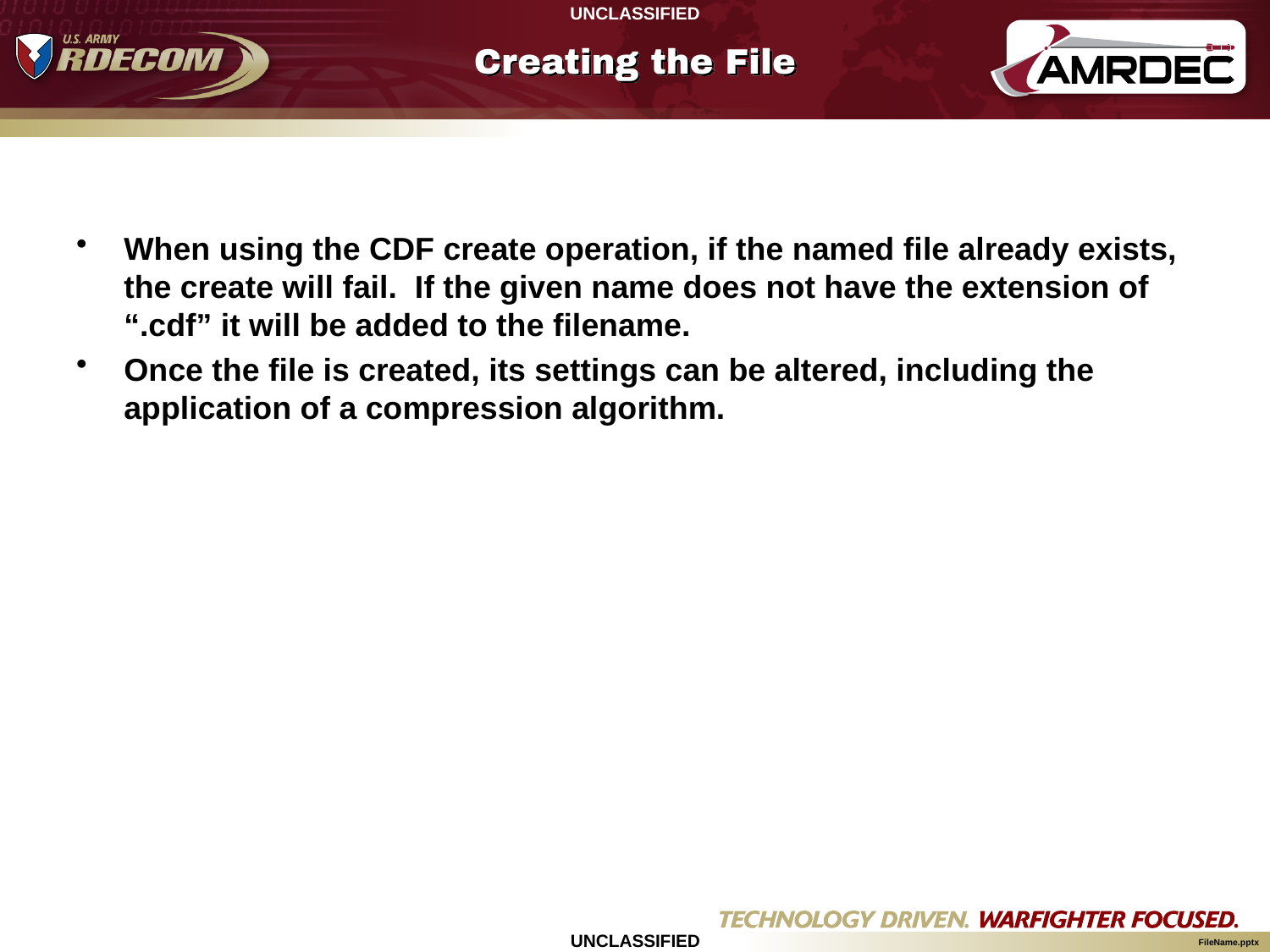

# Creating the File
When using the CDF create operation, if the named file already exists, the create will fail.  If the given name does not have the extension of “.cdf” it will be added to the filename.
Once the file is created, its settings can be altered, including the application of a compression algorithm.